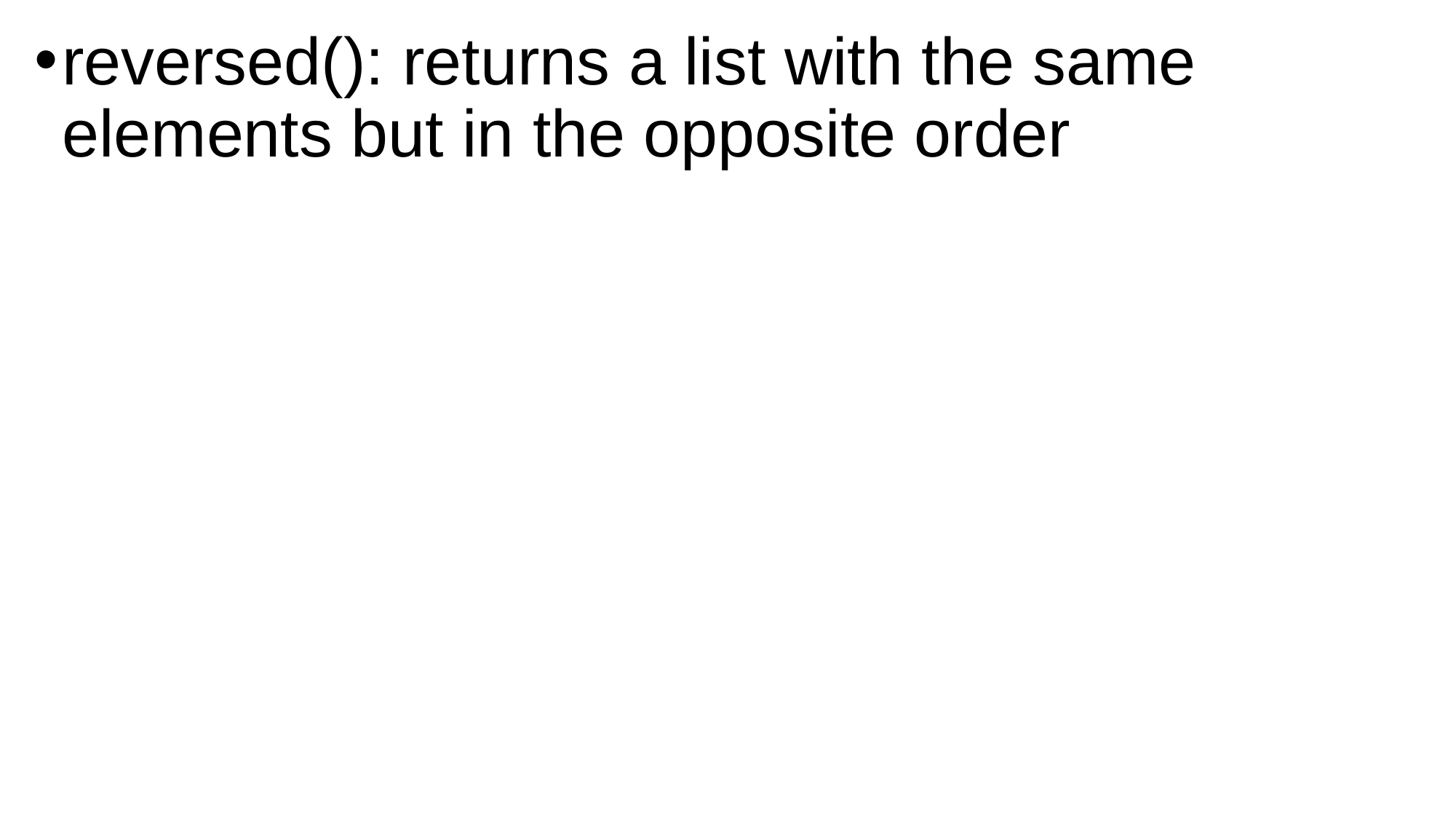

reversed(): returns a list with the same elements but in the opposite order